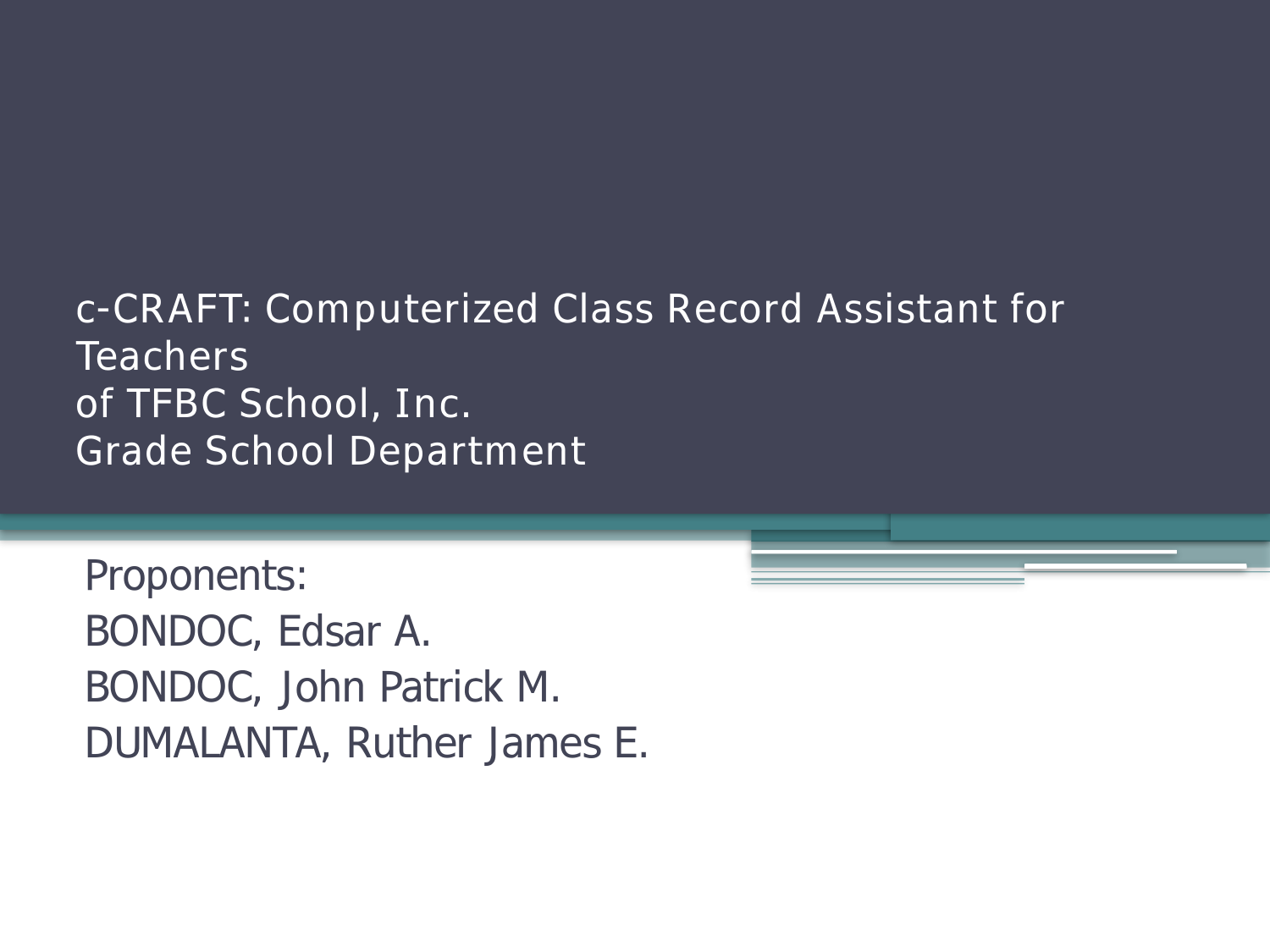

# c-CRAFT: Computerized Class Record Assistant for Teachers of TFBC School, Inc. Grade School Department
Proponents:
BONDOC, Edsar A.
BONDOC, John Patrick M.
DUMALANTA, Ruther James E.